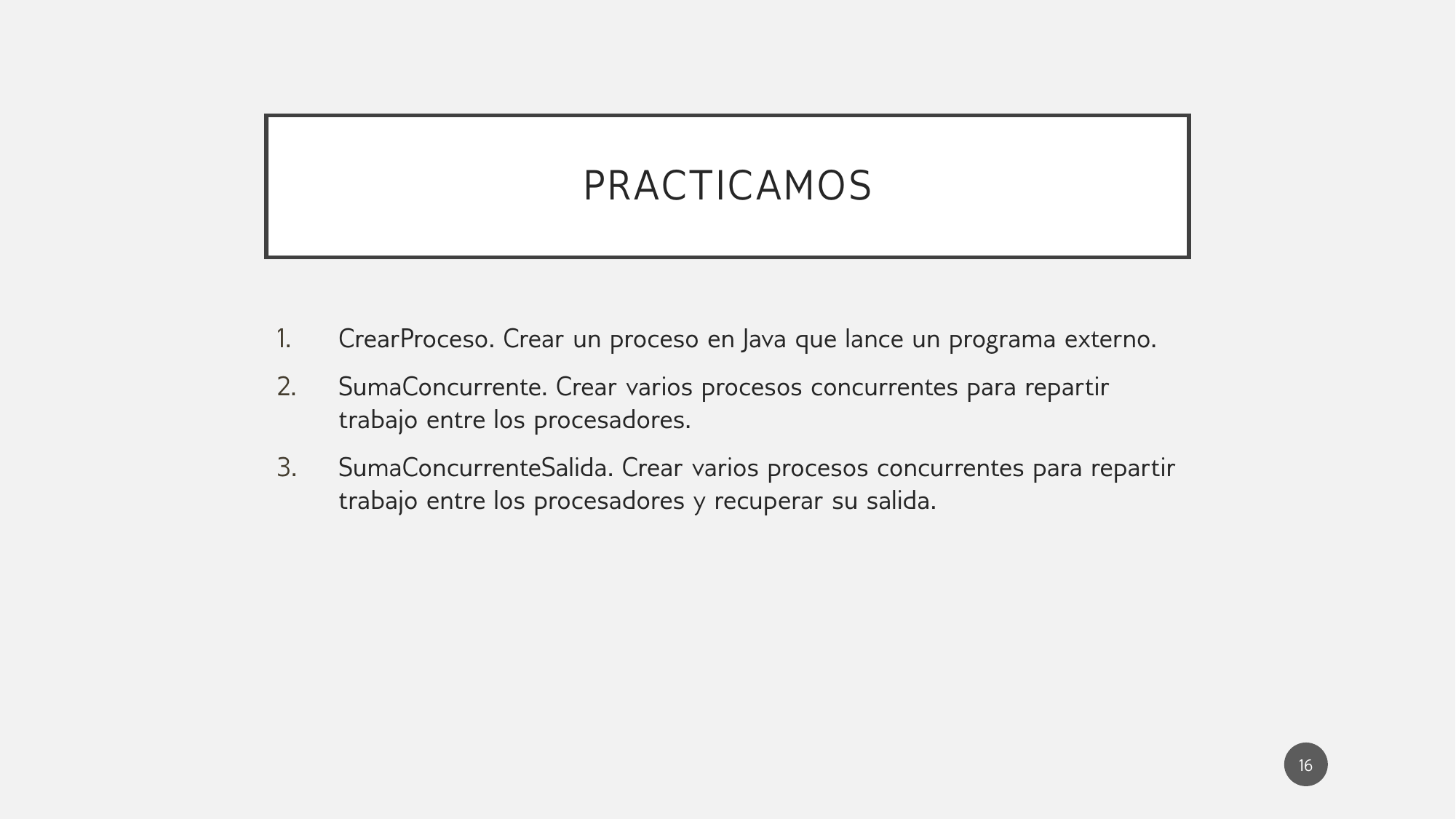

# Practicamos
CrearProceso. Crear un proceso en Java que lance un programa externo.
SumaConcurrente. Crear varios procesos concurrentes para repartir trabajo entre los procesadores.
SumaConcurrenteSalida. Crear varios procesos concurrentes para repartir trabajo entre los procesadores y recuperar su salida.

16